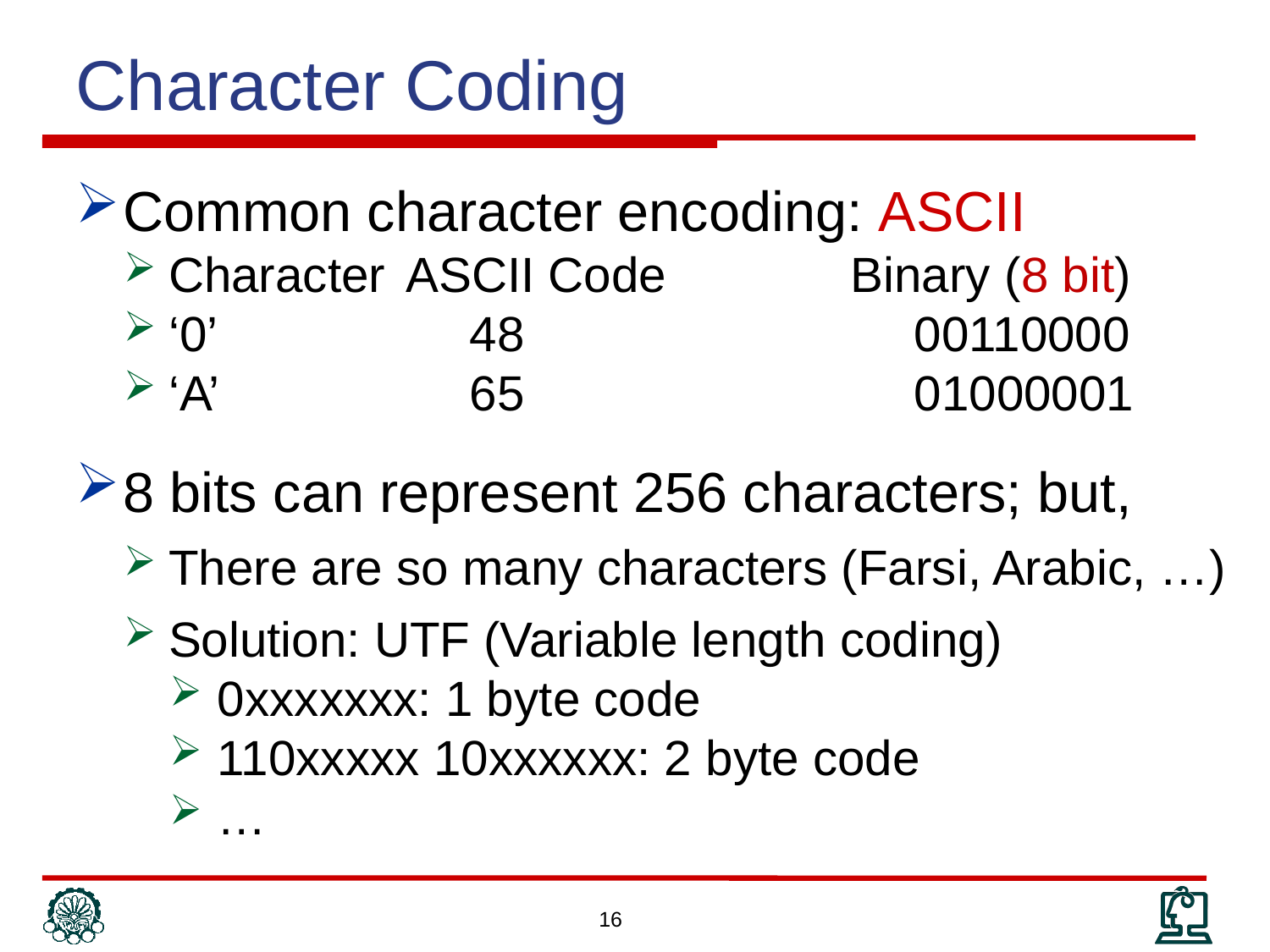

Character Coding
Common character encoding: ASCII
Character	ASCII Code 			Binary (8 bit)
‘0’				48							00110000
‘A’				65							01000001
8 bits can represent 256 characters; but,
There are so many characters (Farsi, Arabic, …)
Solution: UTF (Variable length coding)
0xxxxxxx: 1 byte code
110xxxxx 10xxxxxx: 2 byte code
…
16